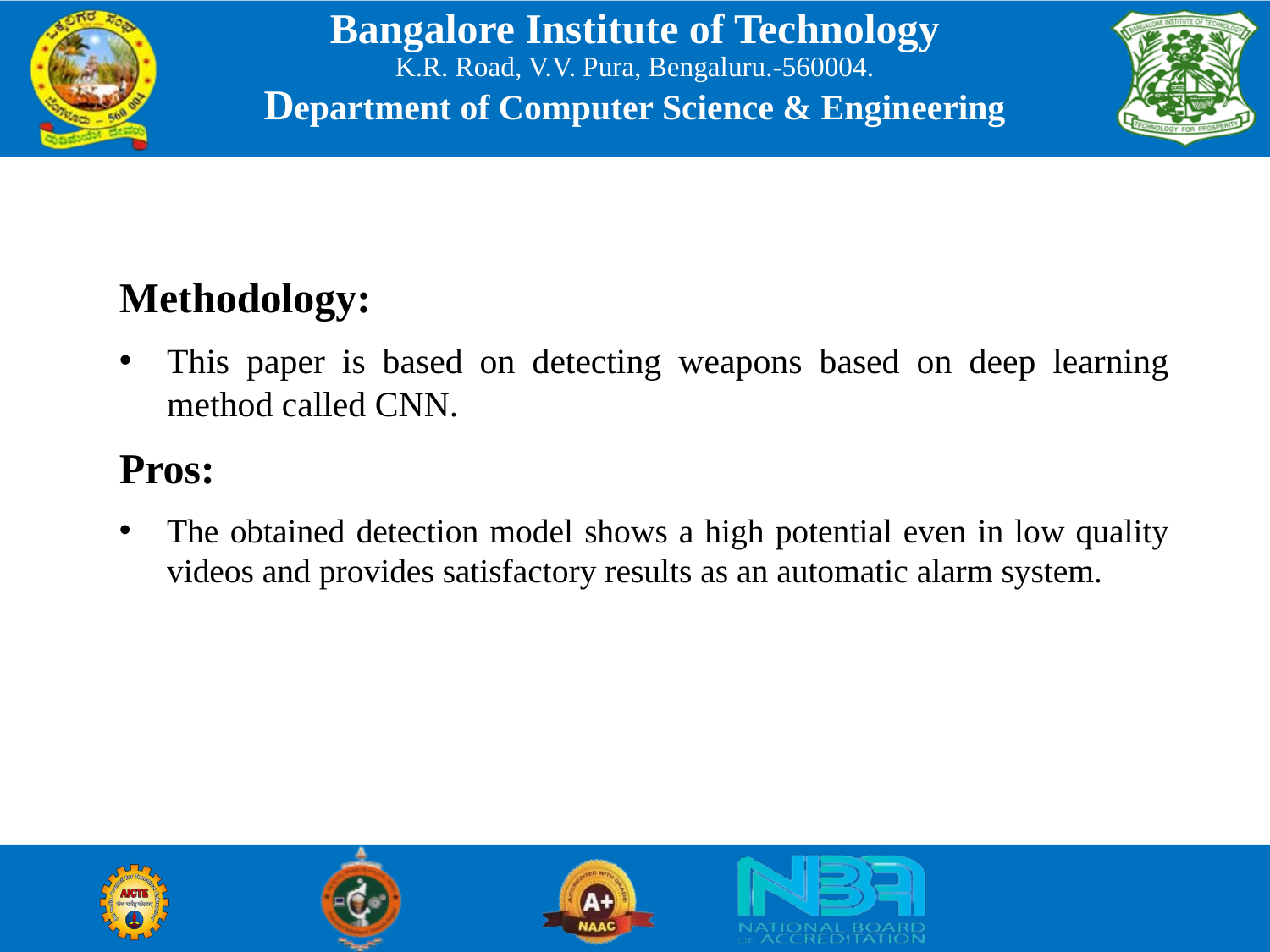

Methodology:
This paper is based on detecting weapons based on deep learning method called CNN.
Pros:
The obtained detection model shows a high potential even in low quality videos and provides satisfactory results as an automatic alarm system.